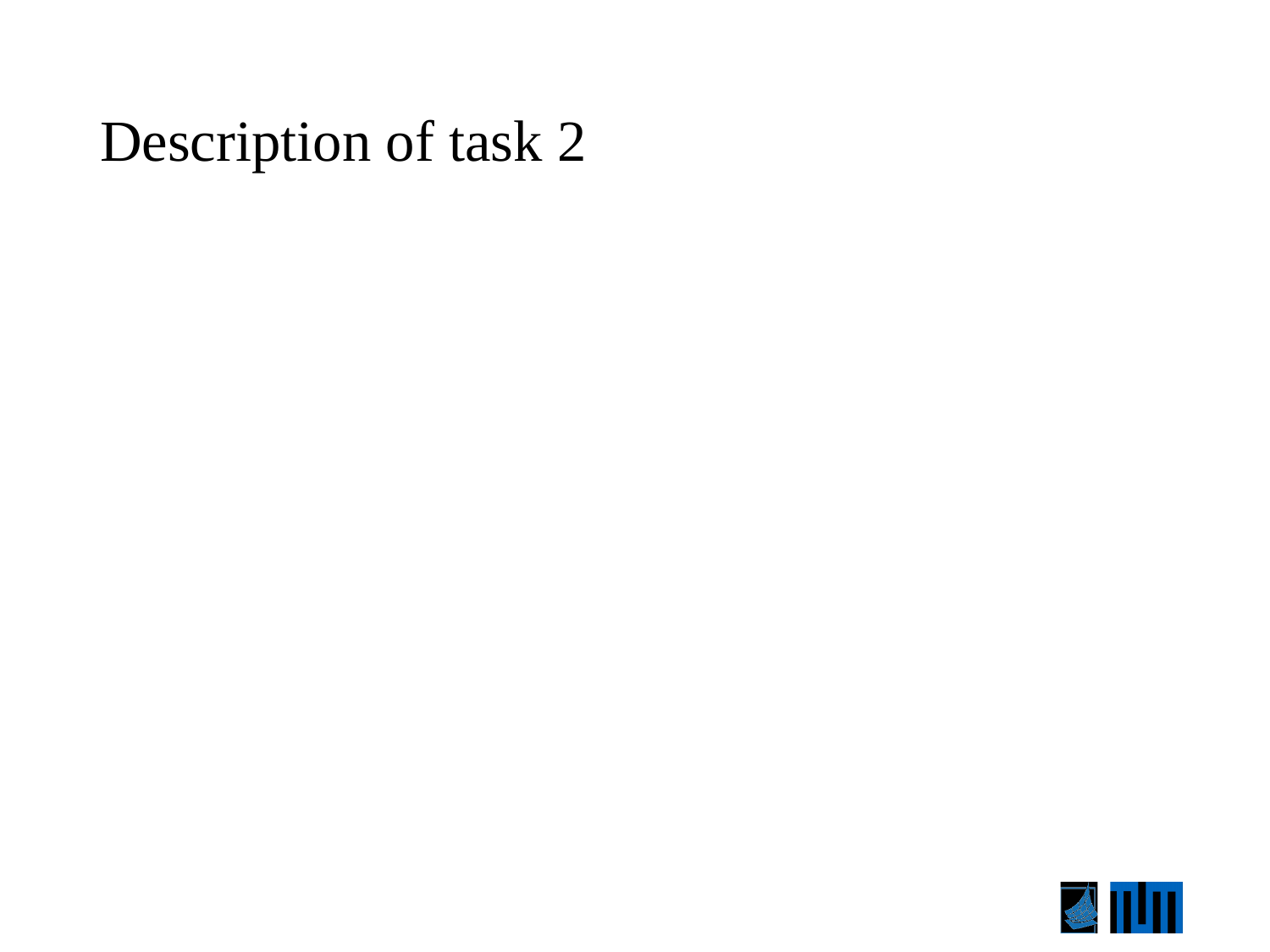

# Description of task 2
A deformation order analysis tool for vehicle structure in crashworthiness design